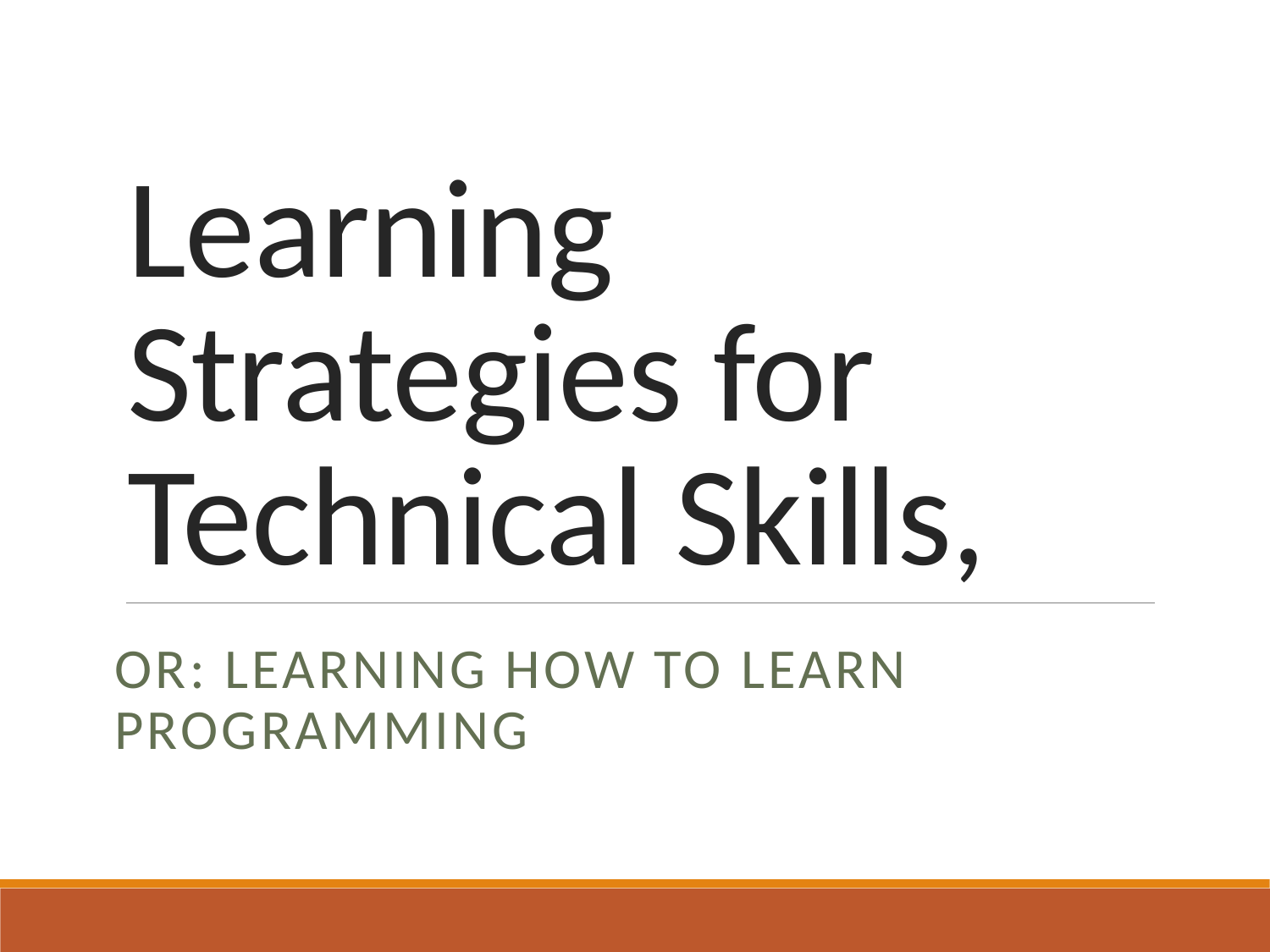

# Learning Strategies for Technical Skills,
Or: learning how to learn programming